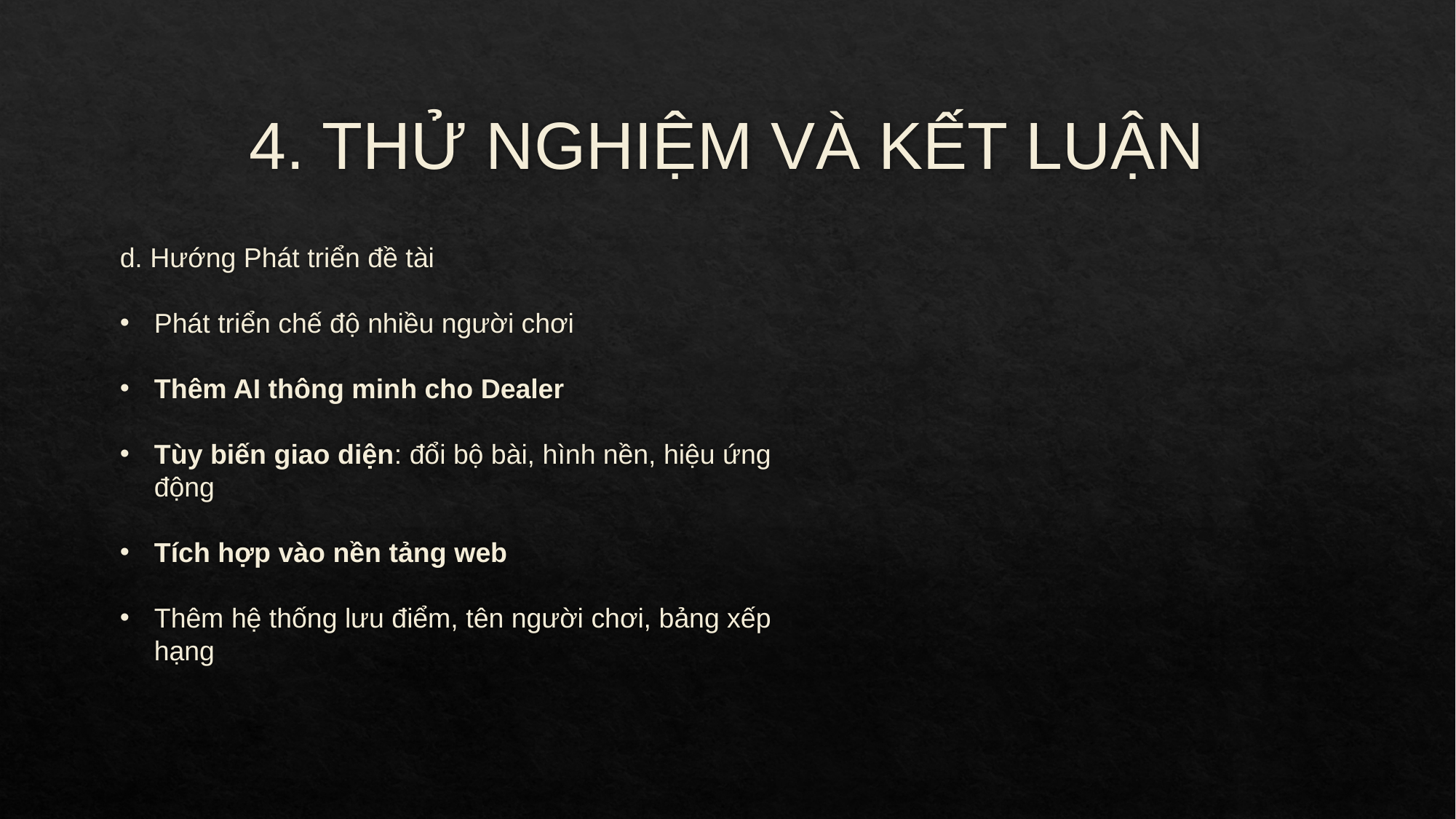

# 4. THỬ NGHIỆM VÀ KẾT LUẬN
d. Hướng Phát triển đề tài

Phát triển chế độ nhiều người chơi

Thêm AI thông minh cho Dealer

Tùy biến giao diện: đổi bộ bài, hình nền, hiệu ứng động

Tích hợp vào nền tảng web

Thêm hệ thống lưu điểm, tên người chơi, bảng xếp hạng